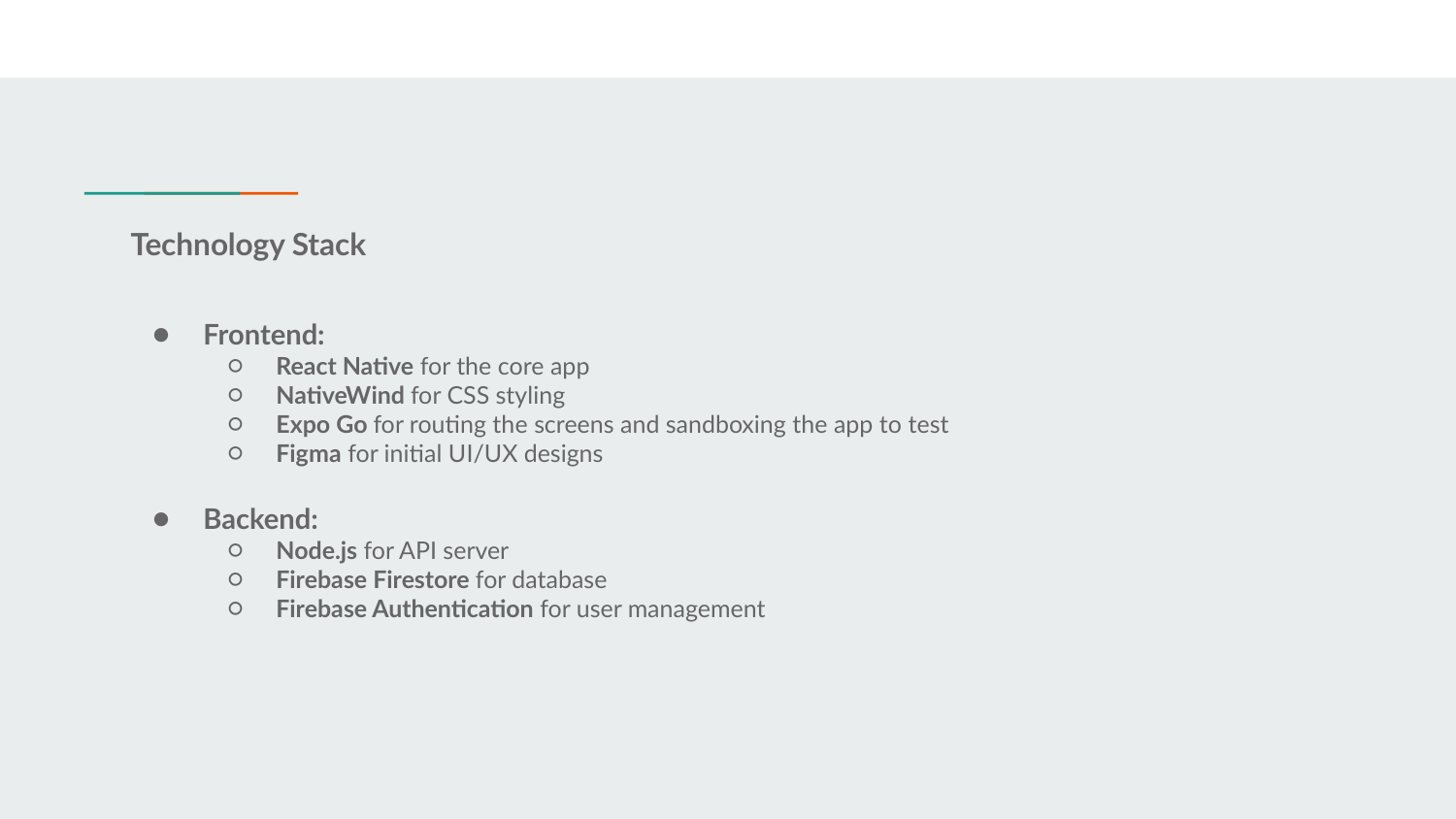

# Technology Stack
Frontend:
React Native for the core app
NativeWind for CSS styling
Expo Go for routing the screens and sandboxing the app to test
Figma for initial UI/UX designs

Backend:
Node.js for API server
Firebase Firestore for database
Firebase Authentication for user management